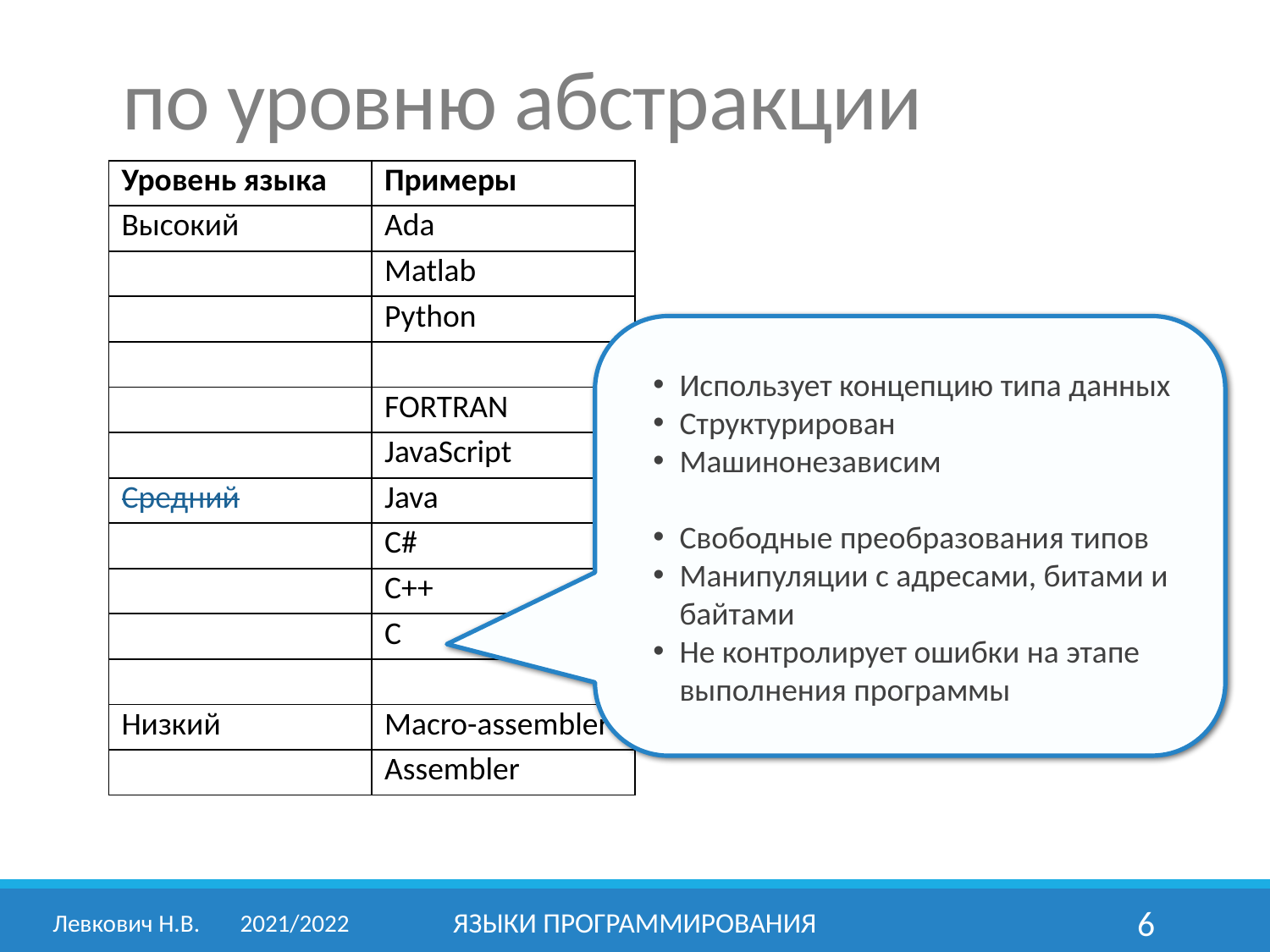

# по уровню абстракции
| Уровень языка | Примеры |
| --- | --- |
| Высокий | Ada |
|  | Matlab |
|  | Python |
|  |  |
|  | FORTRAN |
|  | JavaScript |
| Средний | Java |
|  | C# |
|  | C++ |
|  | C |
|  |  |
| Низкий | Macro-assembler |
|  | Assembler |
Использует концепцию типа данных
Структурирован
Машинонезависим
Свободные преобразования типов
Манипуляции с адресами, битами и байтами
Не контролирует ошибки на этапе выполнения программы
Левкович Н.В.	2021/2022
Языки программирования
6